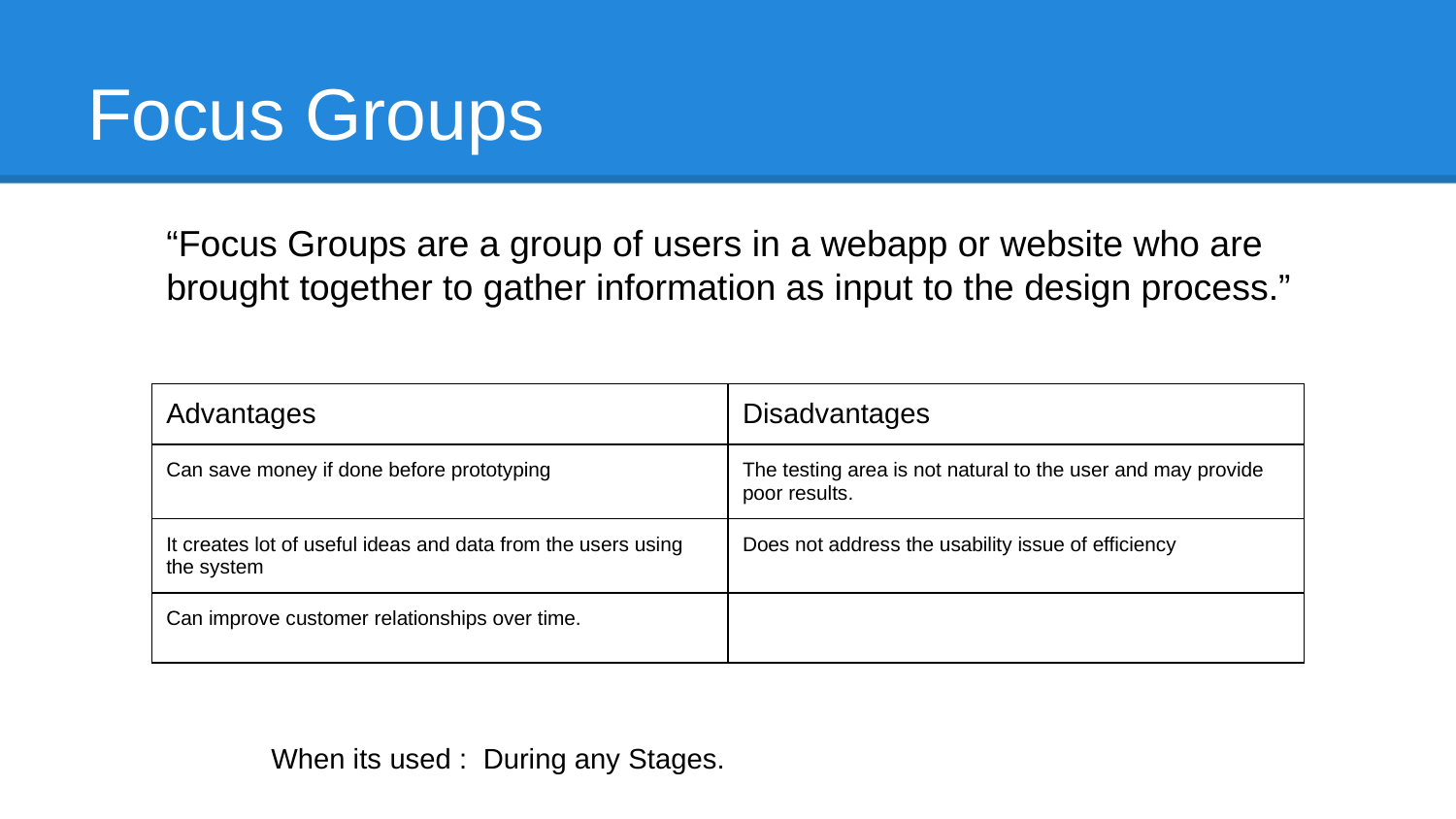

# Focus Groups
“Focus Groups are a group of users in a webapp or website who are brought together to gather information as input to the design process.”

| Advantages | Disadvantages |
| --- | --- |
| Can save money if done before prototyping | The testing area is not natural to the user and may provide poor results. |
| It creates lot of useful ideas and data from the users using the system | Does not address the usability issue of efficiency |
| Can improve customer relationships over time. |  |
When its used :  During any Stages.